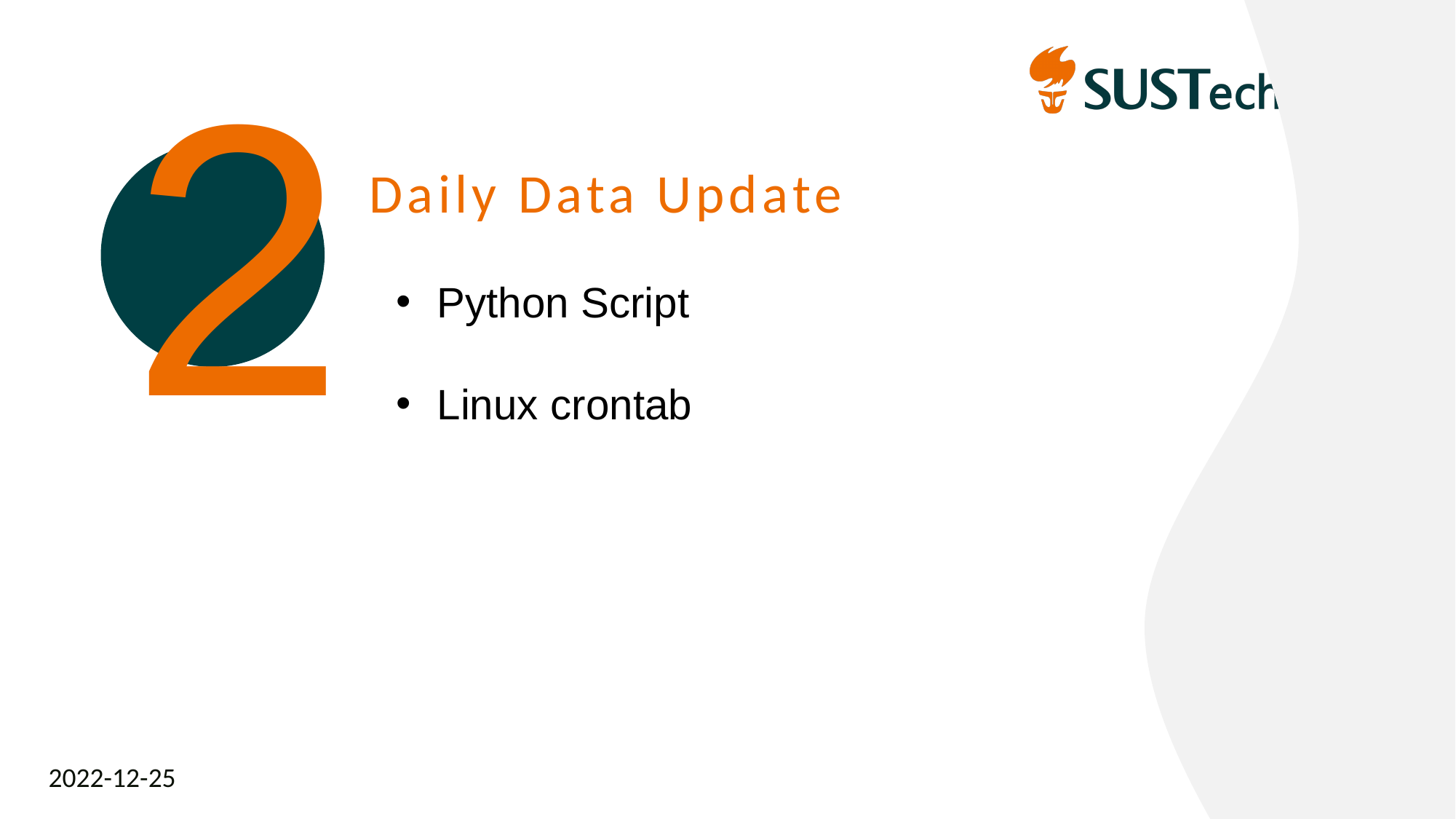

2

Daily Data Update
Python Script

Linux crontab